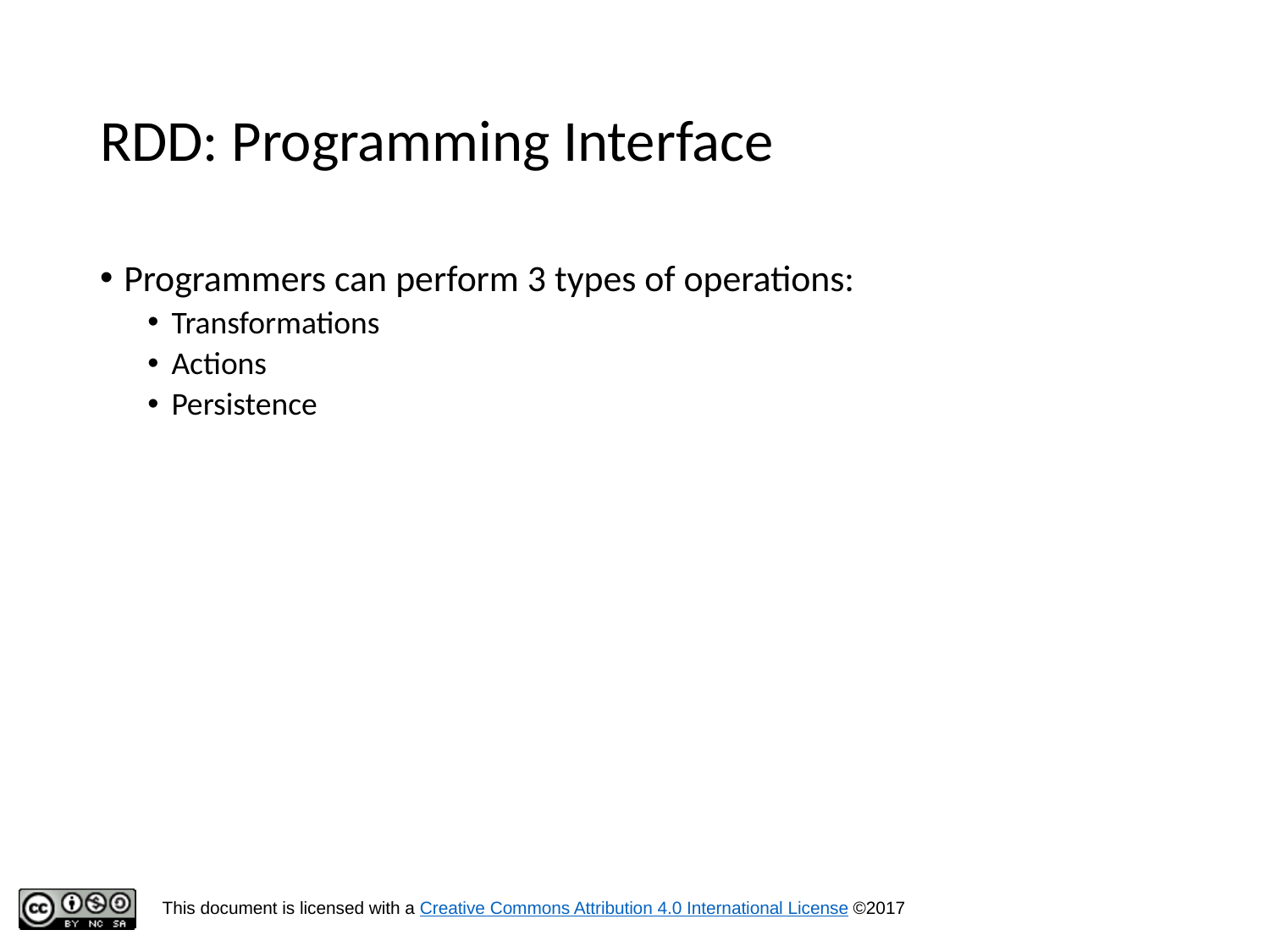

# RDD: Programming Interface
Programmers can perform 3 types of operations:
Transformations
Actions
Persistence